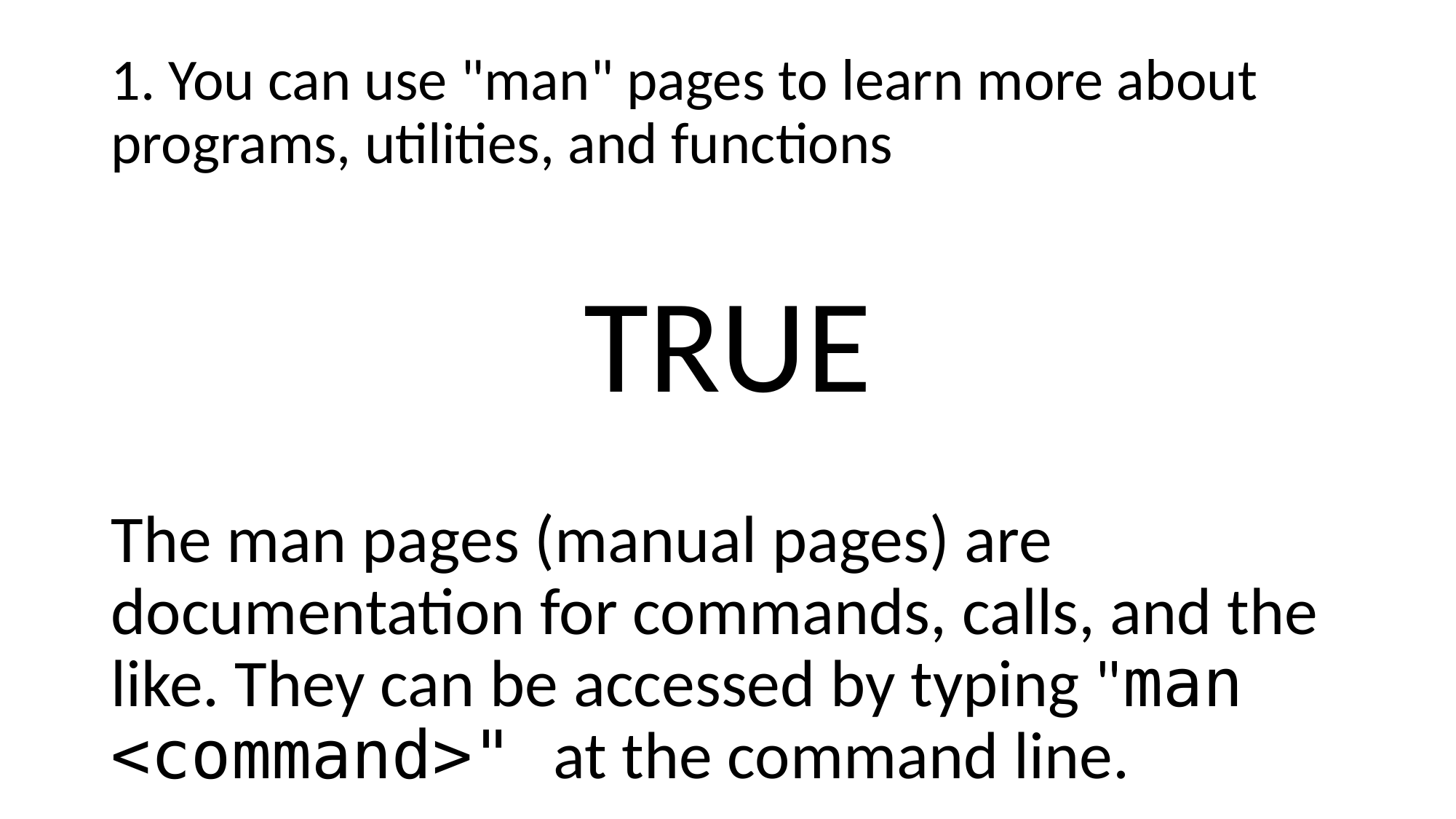

# 1. You can use "man" pages to learn more about programs, utilities, and functions
TRUE
The man pages (manual pages) are documentation for commands, calls, and the like. They can be accessed by typing "man <command>" at the command line.